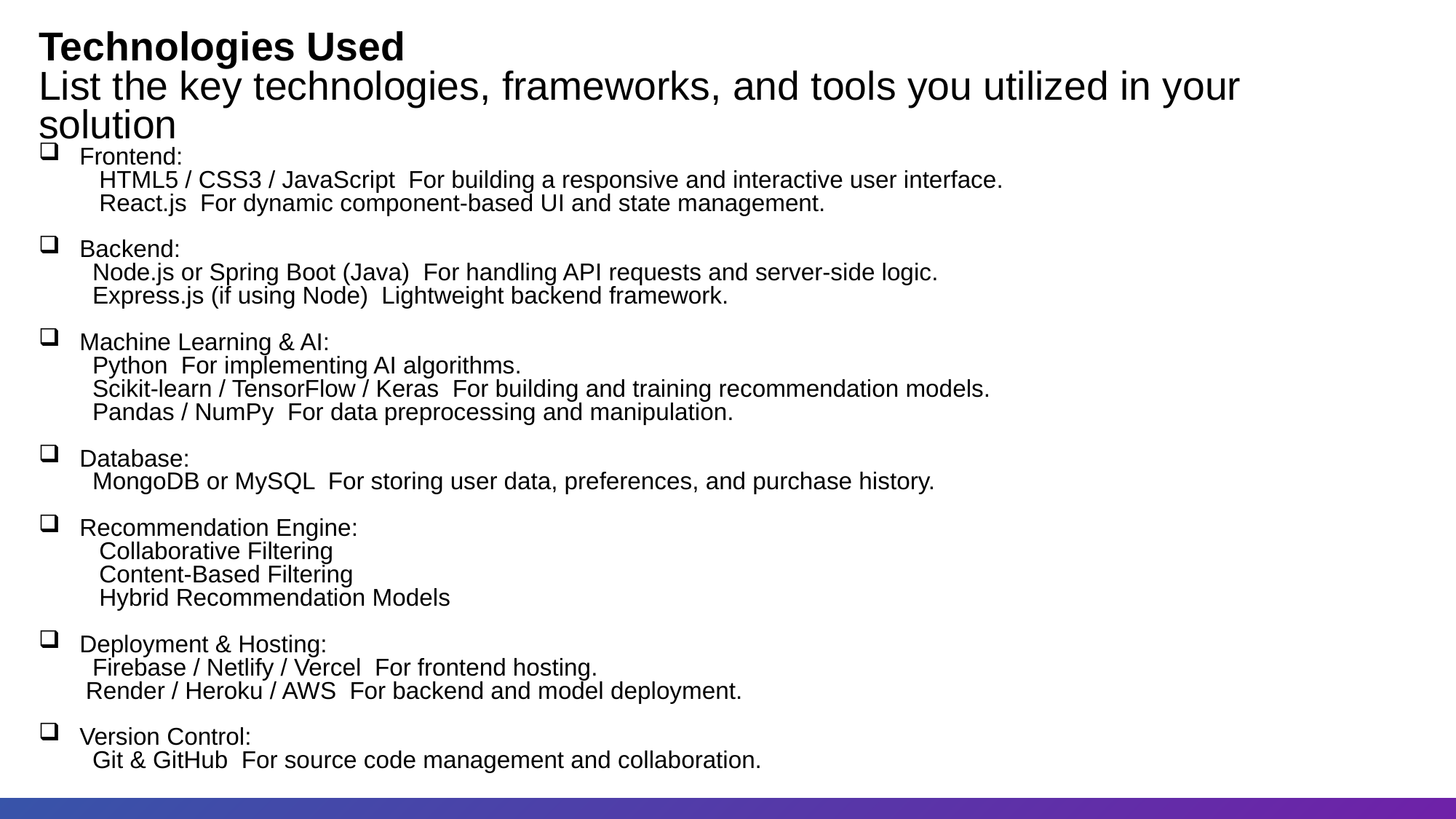

Technologies Used
List the key technologies, frameworks, and tools you utilized in your solution
Frontend:
         HTML5 / CSS3 / JavaScript  For building a responsive and interactive user interface.
         React.js  For dynamic component-based UI and state management.

Backend:
        Node.js or Spring Boot (Java)  For handling API requests and server-side logic.
        Express.js (if using Node)  Lightweight backend framework.

Machine Learning & AI:
        Python  For implementing AI algorithms.
        Scikit-learn / TensorFlow / Keras  For building and training recommendation models.
        Pandas / NumPy  For data preprocessing and manipulation.

Database:
        MongoDB or MySQL  For storing user data, preferences, and purchase history.

Recommendation Engine:
         Collaborative Filtering
         Content-Based Filtering
         Hybrid Recommendation Models

Deployment & Hosting:
        Firebase / Netlify / Vercel  For frontend hosting.
       Render / Heroku / AWS  For backend and model deployment.

Version Control:
        Git & GitHub  For source code management and collaboration.